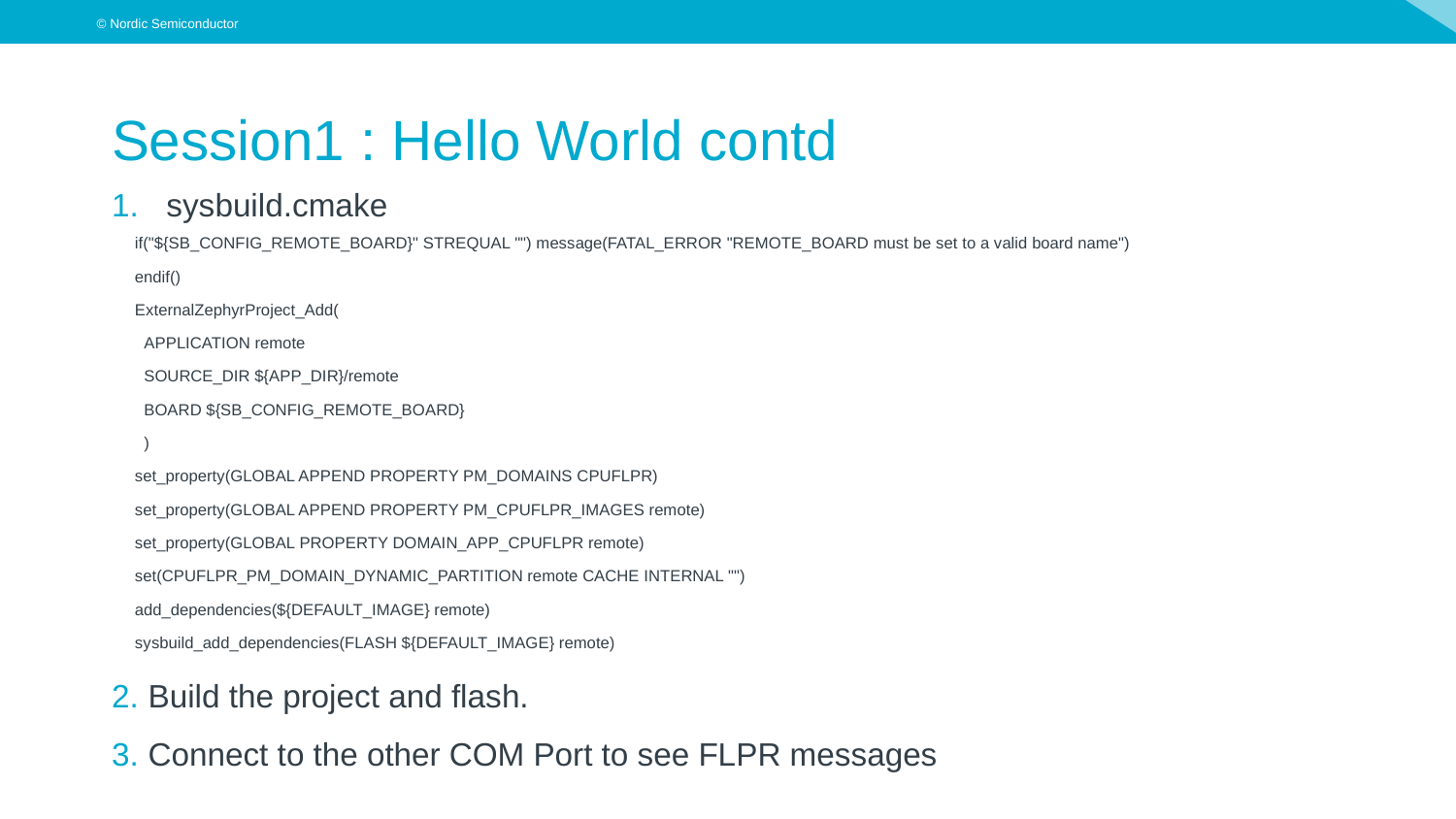

# Session1 : Hello World contd
sysbuild.cmake
if("${SB_CONFIG_REMOTE_BOARD}" STREQUAL "") message(FATAL_ERROR "REMOTE_BOARD must be set to a valid board name")
endif()
ExternalZephyrProject_Add(
  APPLICATION remote
  SOURCE_DIR ${APP_DIR}/remote
  BOARD ${SB_CONFIG_REMOTE_BOARD}
  )
set_property(GLOBAL APPEND PROPERTY PM_DOMAINS CPUFLPR)
set_property(GLOBAL APPEND PROPERTY PM_CPUFLPR_IMAGES remote)
set_property(GLOBAL PROPERTY DOMAIN_APP_CPUFLPR remote)
set(CPUFLPR_PM_DOMAIN_DYNAMIC_PARTITION remote CACHE INTERNAL "")
add_dependencies(${DEFAULT_IMAGE} remote)
sysbuild_add_dependencies(FLASH ${DEFAULT_IMAGE} remote)
Build the project and flash.
Connect to the other COM Port to see FLPR messages